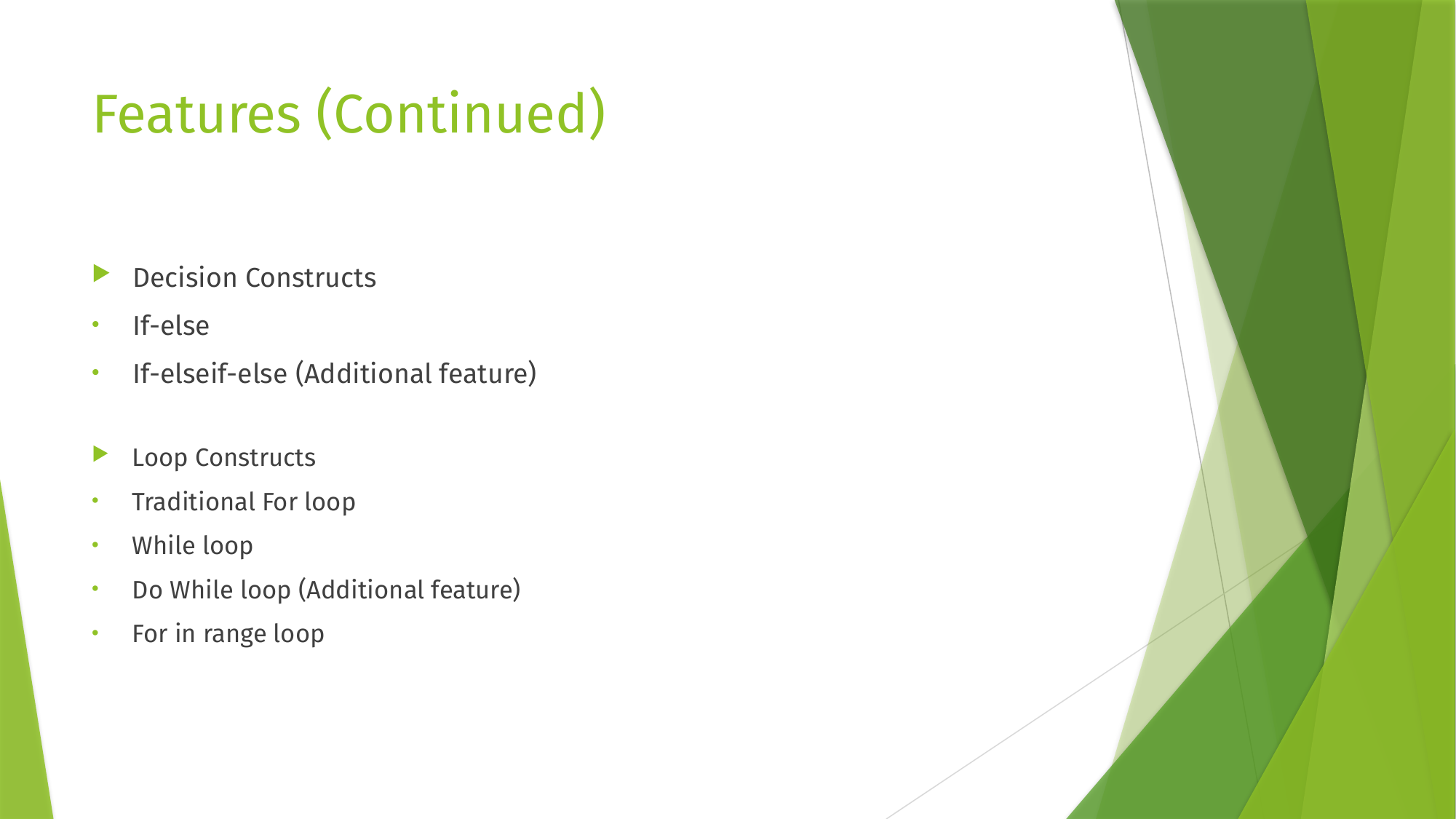

# Features (Continued)
Decision Constructs
If-else
If-elseif-else (Additional feature)

Loop Constructs
Traditional For loop
While loop
Do While loop (Additional feature)
For in range loop